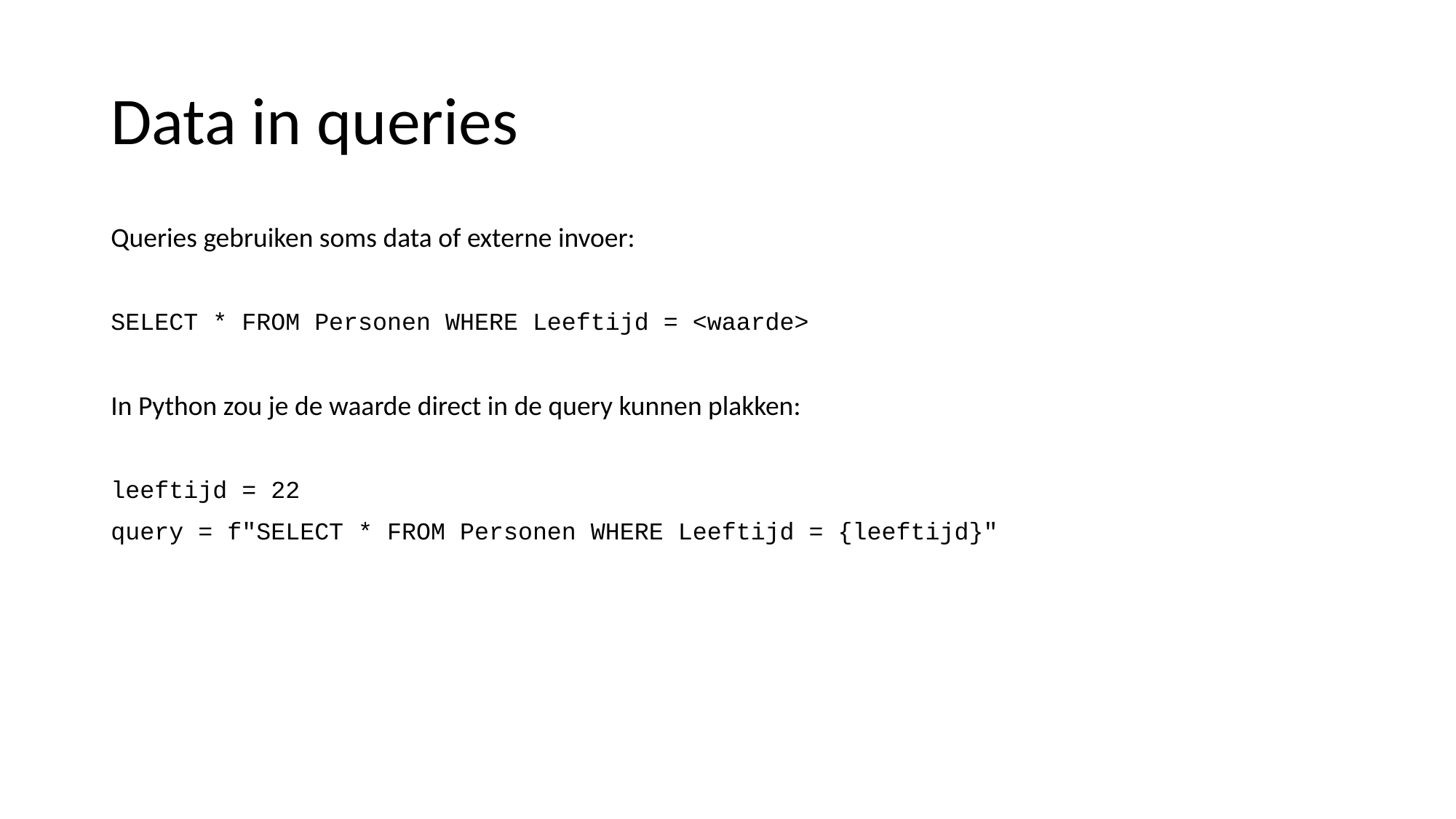

# Data in queries
Queries gebruiken soms data of externe invoer:

SELECT * FROM Personen WHERE Leeftijd = <waarde>

In Python zou je de waarde direct in de query kunnen plakken:

leeftijd = 22
query = f"SELECT * FROM Personen WHERE Leeftijd = {leeftijd}"